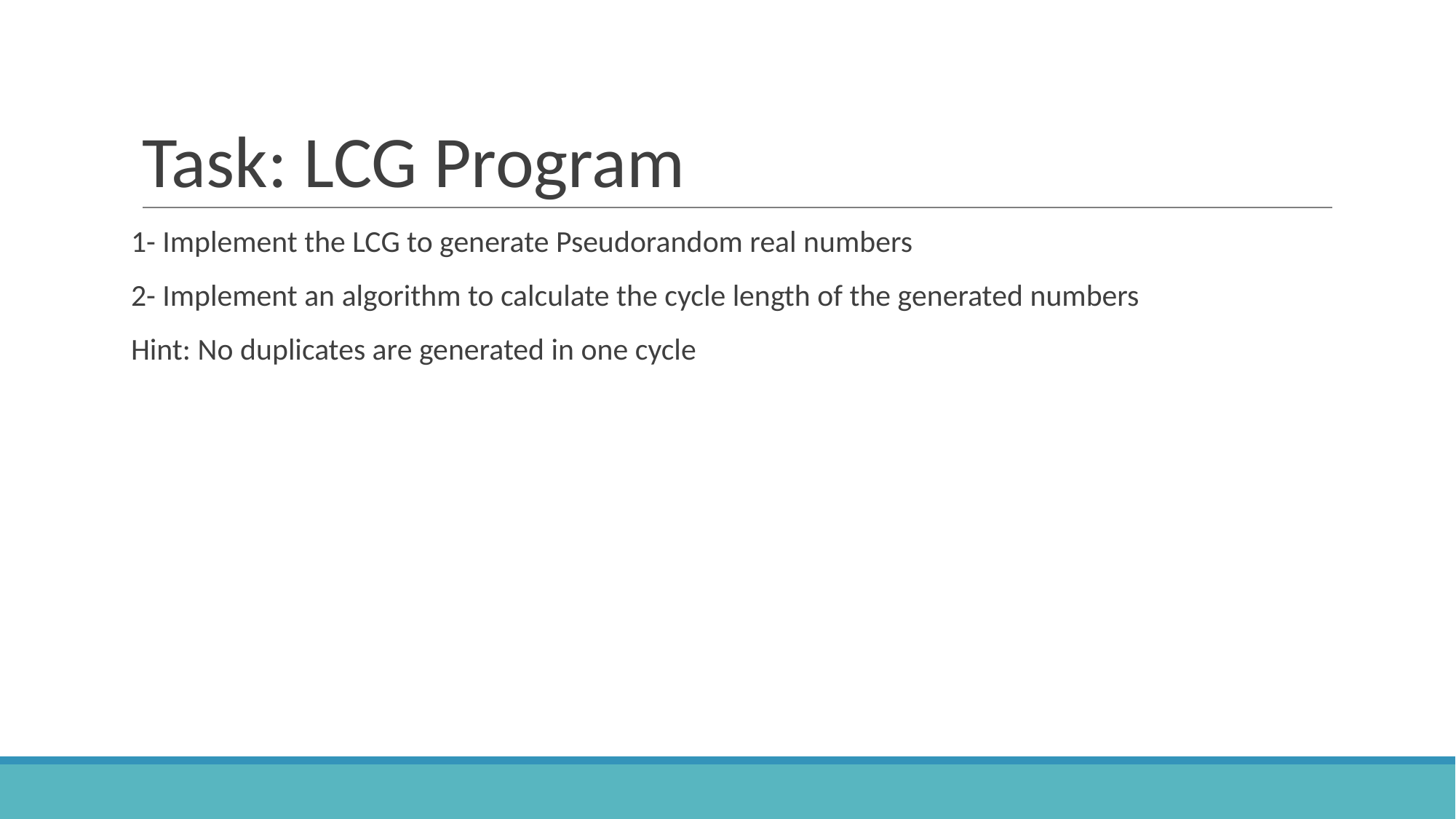

# Task: LCG Program
1- Implement the LCG to generate Pseudorandom real numbers
2- Implement an algorithm to calculate the cycle length of the generated numbers
Hint: No duplicates are generated in one cycle